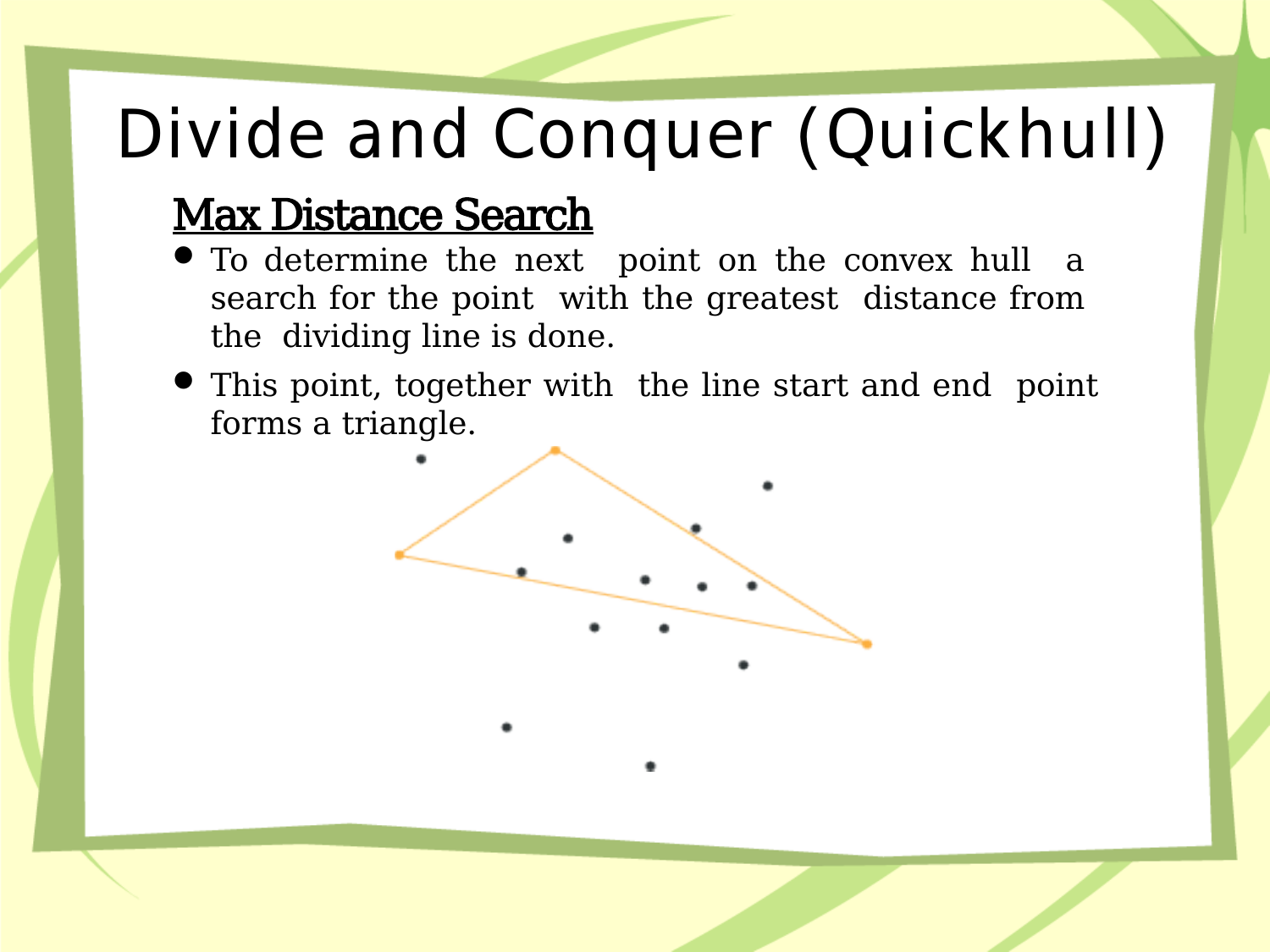

# Divide and Conquer (Quickhull)
Max Distance Search
To determine the next  point on the convex hull  a search for the point  with the greatest  distance from the  dividing line is done.
This point, together with  the line start and end  point forms a triangle.